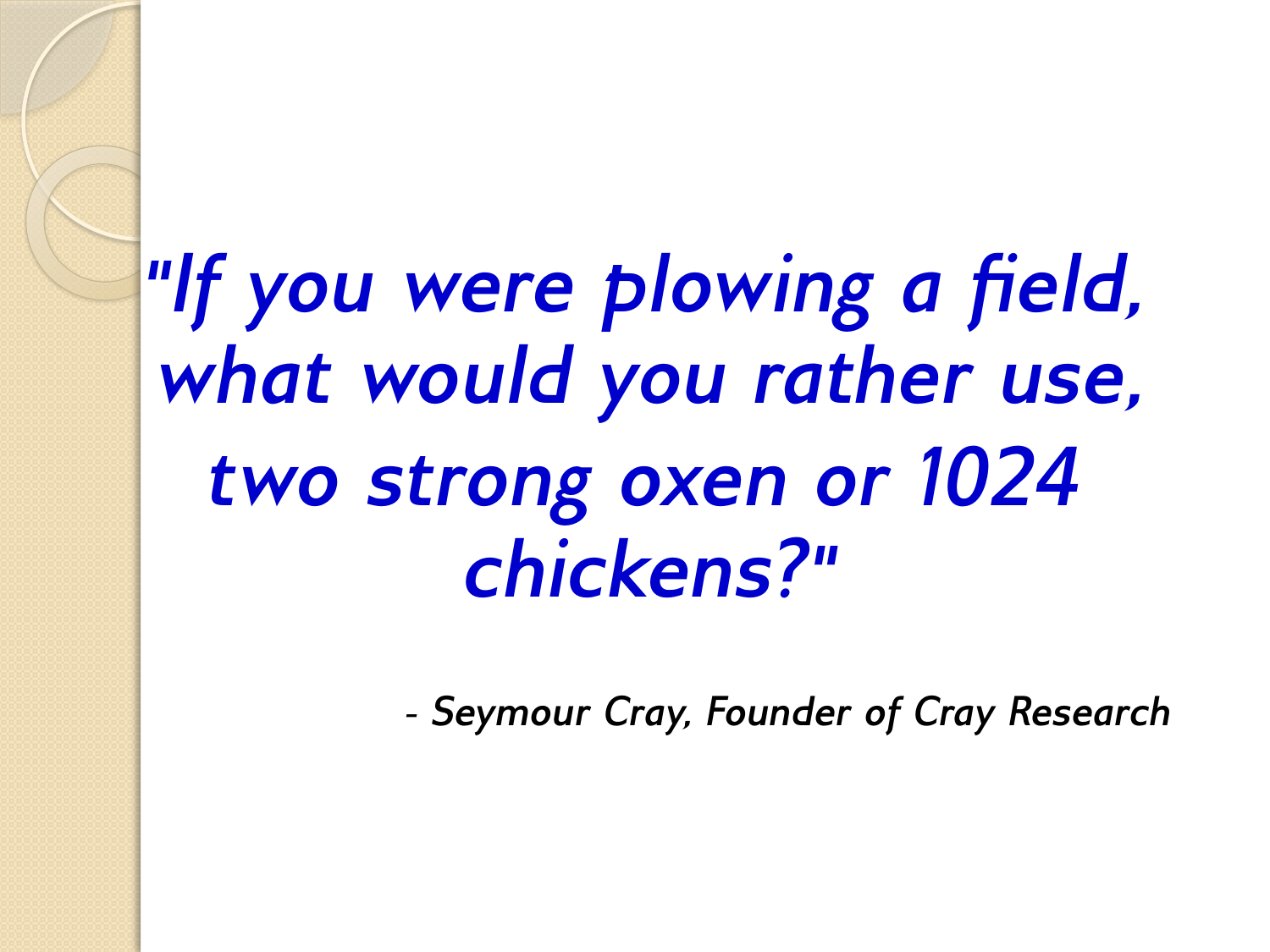

"If you were plowing a field, what would you rather use,
two strong oxen or 1024 chickens?"

- Seymour Cray, Founder of Cray Research